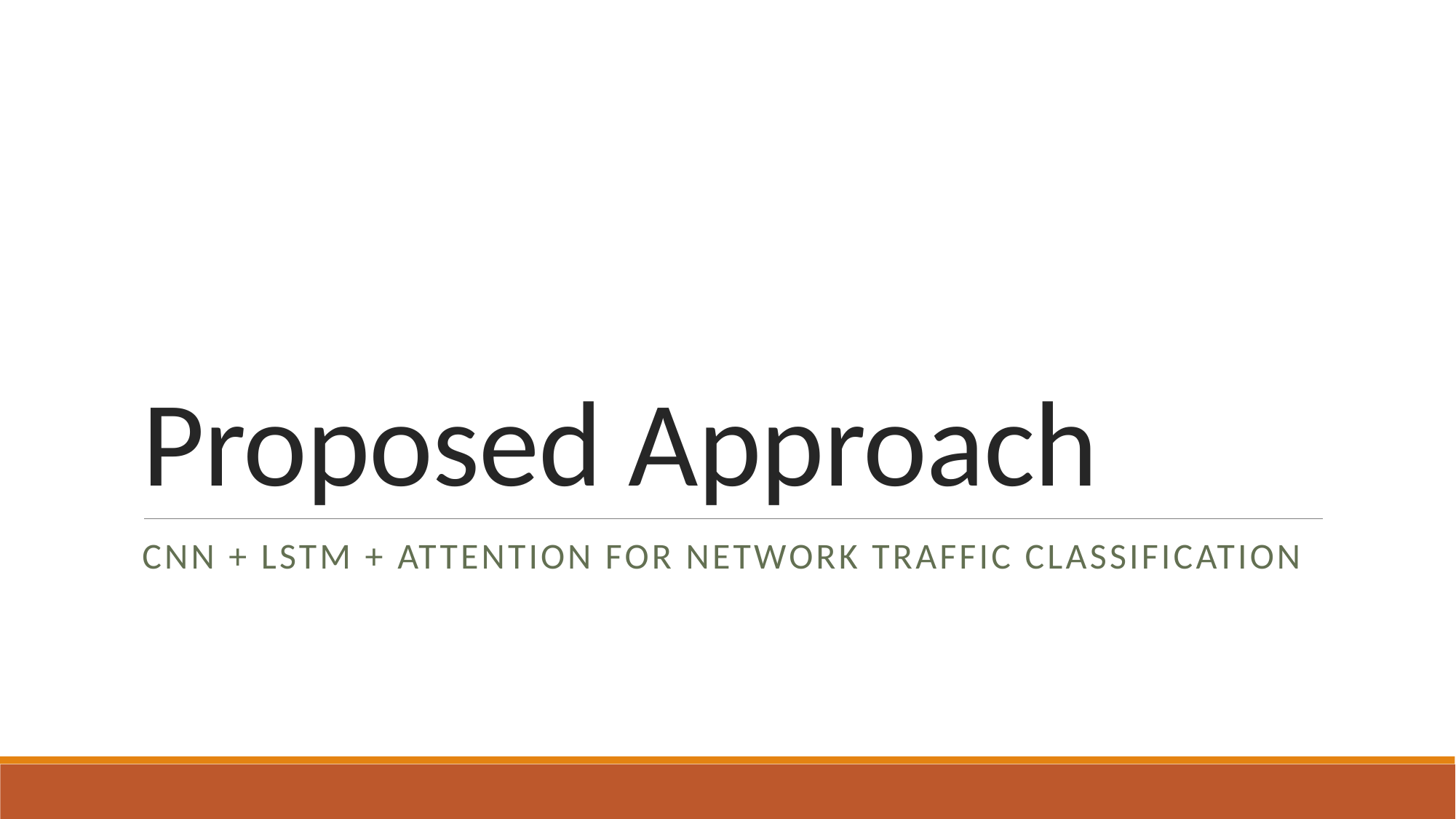

# Proposed Approach
CNN + LSTM + Attention for Network Traffic Classification